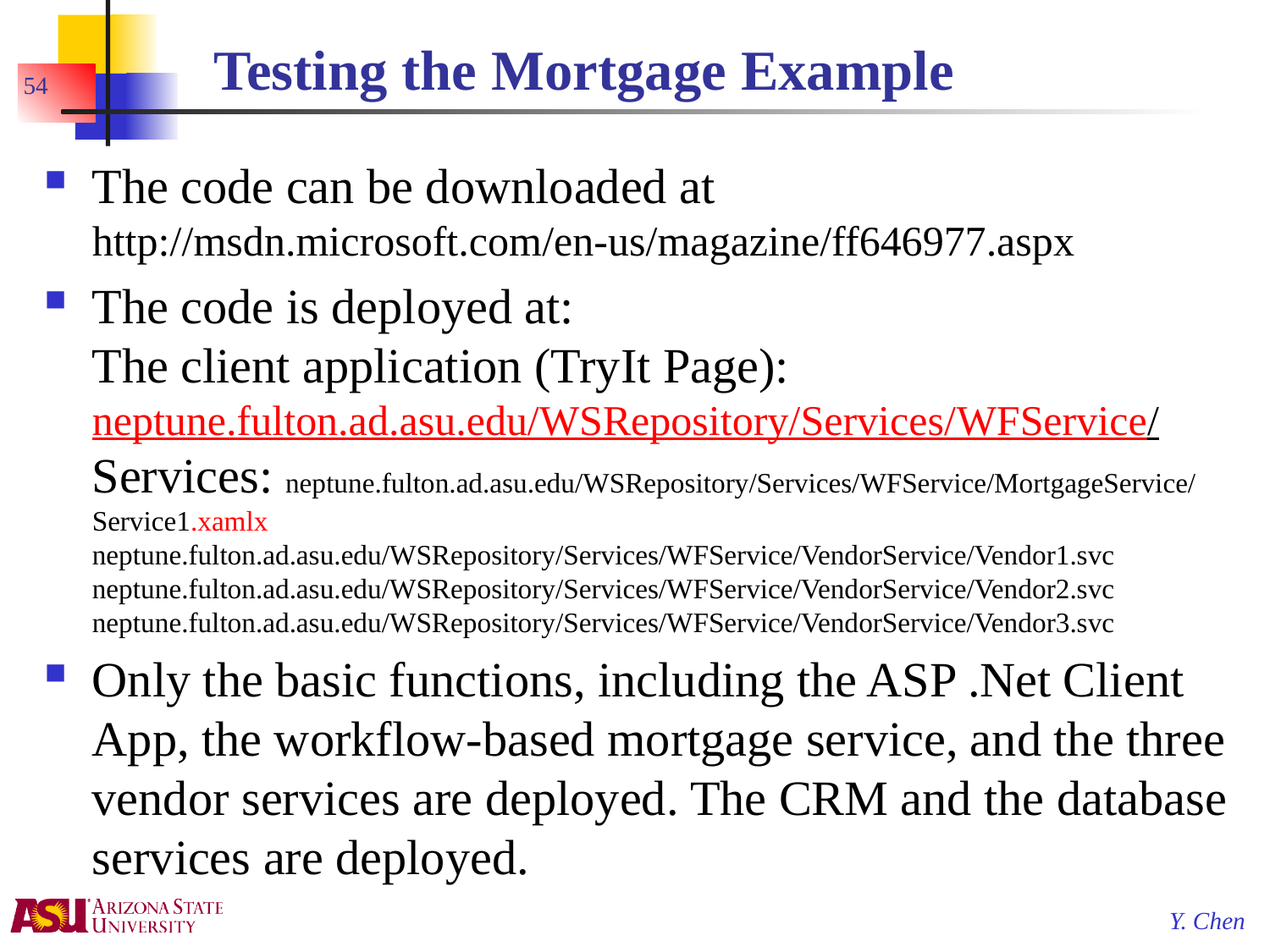

# Testing the Mortgage Example
54
The code can be downloaded at
http://msdn.microsoft.com/en-us/magazine/ff646977.aspx
The code is deployed at:
The client application (TryIt Page): neptune.fulton.ad.asu.edu/WSRepository/Services/WFService/
Services: neptune.fulton.ad.asu.edu/WSRepository/Services/WFService/MortgageService/Service1.xamlx
neptune.fulton.ad.asu.edu/WSRepository/Services/WFService/VendorService/Vendor1.svc
neptune.fulton.ad.asu.edu/WSRepository/Services/WFService/VendorService/Vendor2.svc
neptune.fulton.ad.asu.edu/WSRepository/Services/WFService/VendorService/Vendor3.svc
Only the basic functions, including the ASP .Net Client App, the workflow-based mortgage service, and the three vendor services are deployed. The CRM and the database services are deployed.